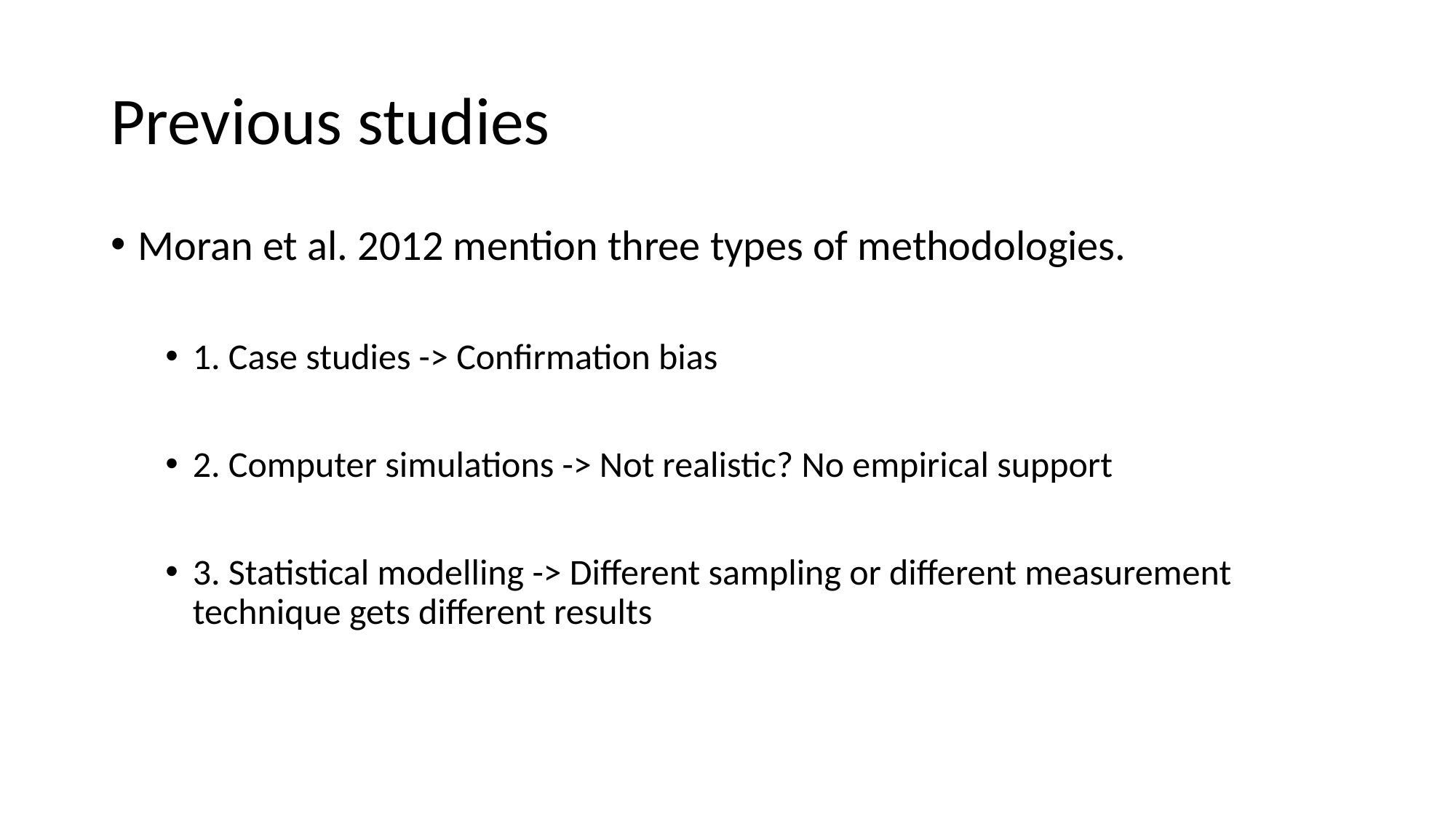

# Previous studies
Moran et al. 2012 mention three types of methodologies.

1. Case studies -> Confirmation bias

2. Computer simulations -> Not realistic? No empirical support

3. Statistical modelling -> Different sampling or different measurement technique gets different results